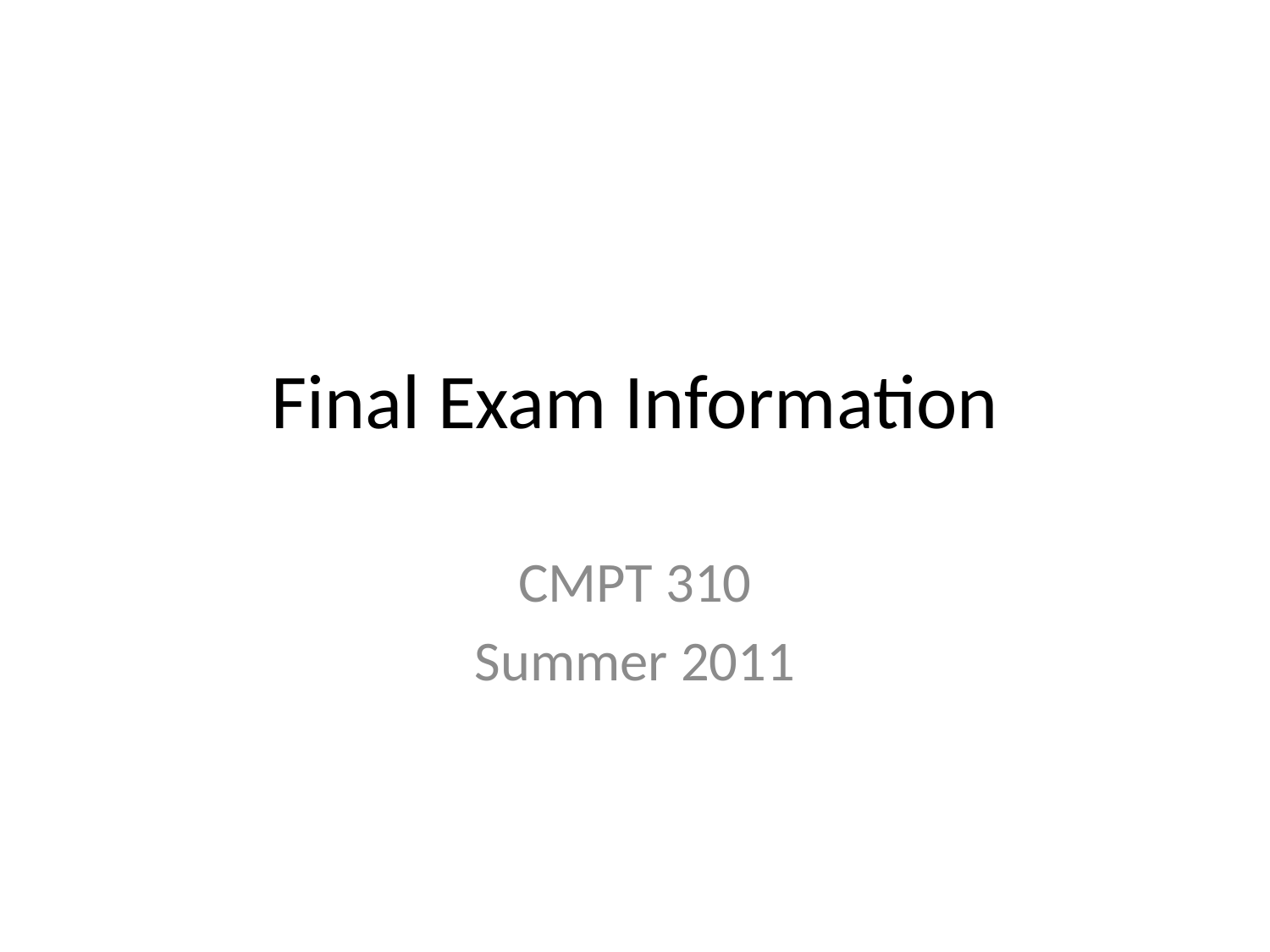

# Final Exam Information
CMPT 310
Summer 2011